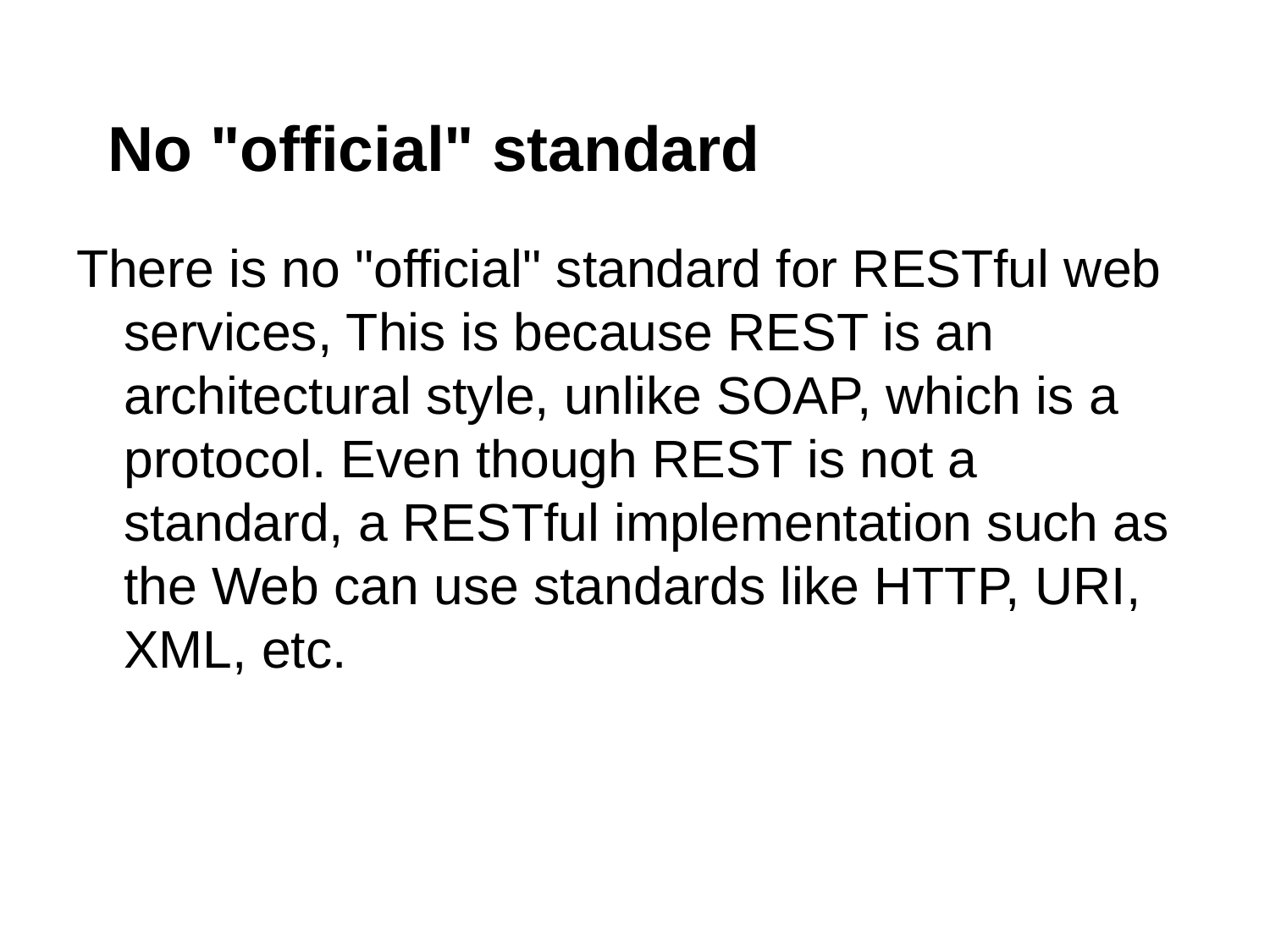

# No "official" standard
There is no "official" standard for RESTful web services, This is because REST is an architectural style, unlike SOAP, which is a protocol. Even though REST is not a standard, a RESTful implementation such as the Web can use standards like HTTP, URI, XML, etc.